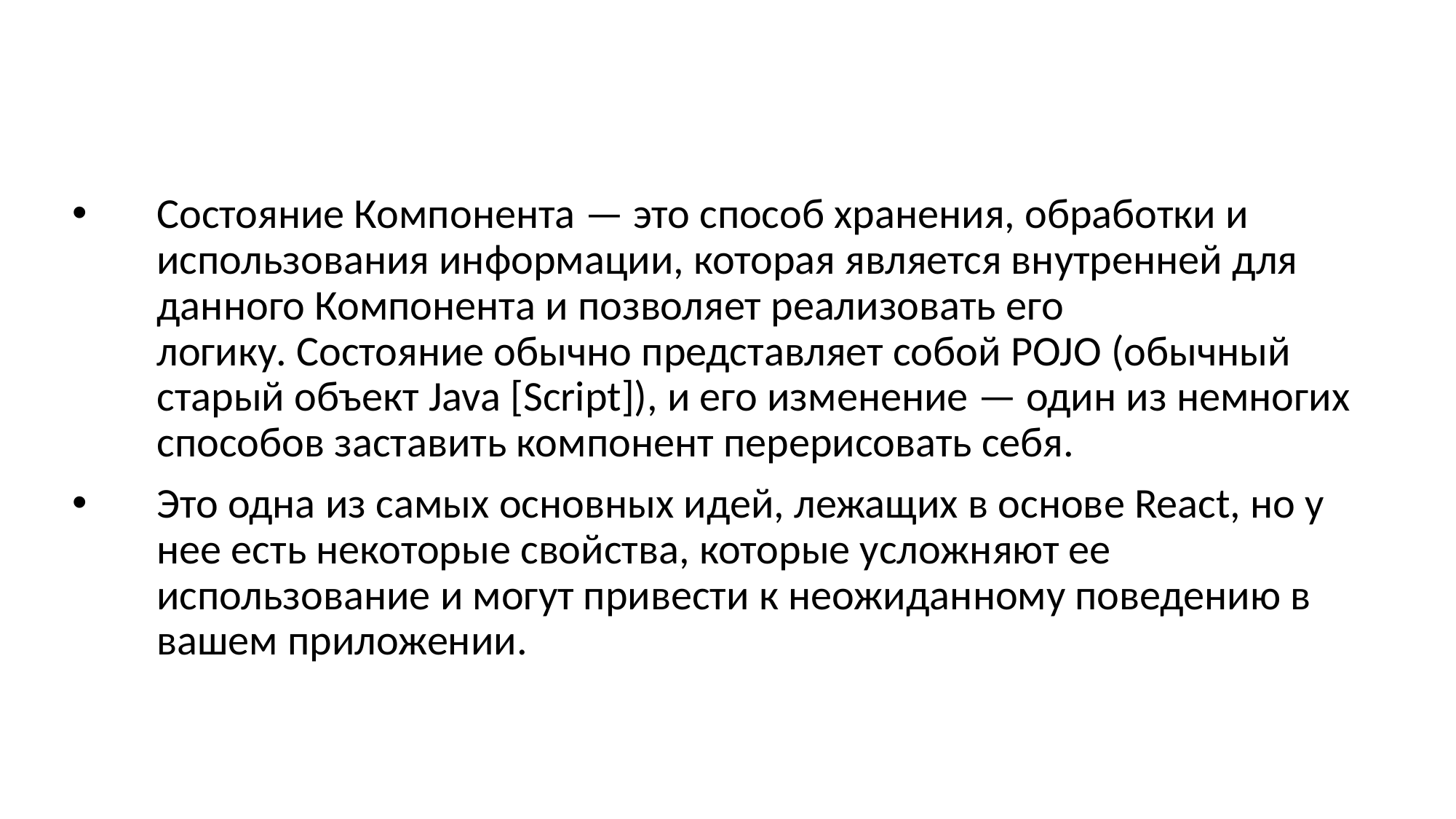

# Состояние Компонента — это способ хранения, обработки и использования информации, которая является внутренней для данного Компонента и позволяет реализовать его логику. Состояние обычно представляет собой POJO (обычный старый объект Java [Script]), и его изменение — один из немногих способов заставить компонент перерисовать себя.
Это одна из самых основных идей, лежащих в основе React, но у нее есть некоторые свойства, которые усложняют ее использование и могут привести к неожиданному поведению в вашем приложении.